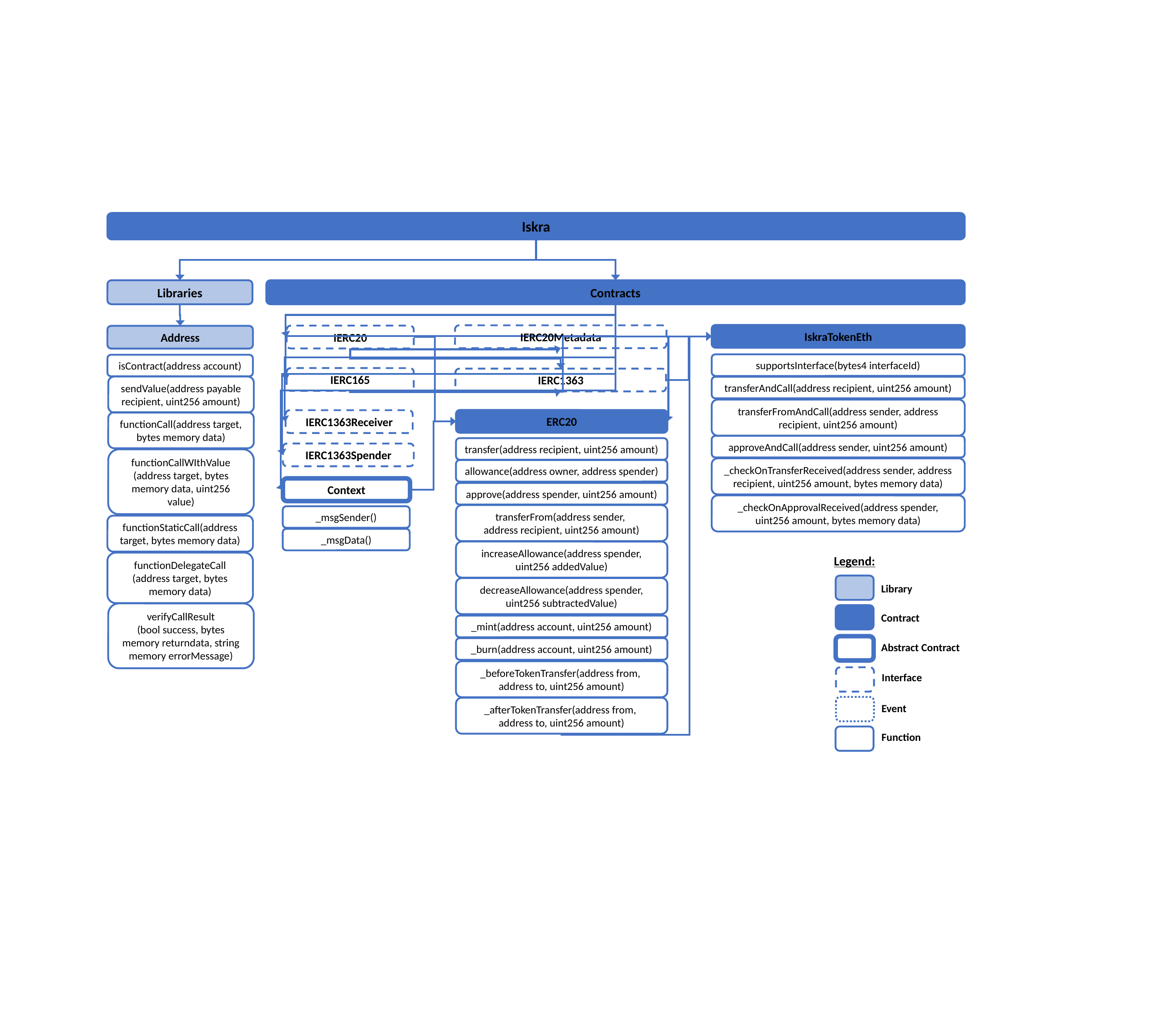

Iskra
Contracts
Libraries
IskraTokenEth
IERC20Metadata
IERC20
Address
supportsInterface(bytes4 interfaceId)
isContract(address account)
IERC165
IERC1363
sendValue(address payable recipient, uint256 amount)
transferAndCall(address recipient, uint256 amount)
transferFromAndCall(address sender, address recipient, uint256 amount)
ERC20
IERC1363Receiver
functionCall(address target, bytes memory data)
approveAndCall(address sender, uint256 amount)
transfer(address recipient, uint256 amount)
IERC1363Spender
functionCallWIthValue
(address target, bytes memory data, uint256 value)
_checkOnTransferReceived(address sender, address recipient, uint256 amount, bytes memory data)
allowance(address owner, address spender)
Context
approve(address spender, uint256 amount)
_checkOnApprovalReceived(address spender, uint256 amount, bytes memory data)
transferFrom(address sender,
address recipient, uint256 amount)
_msgSender()
functionStaticCall(address target, bytes memory data)
_msgData()
increaseAllowance(address spender,
uint256 addedValue)
Legend:
functionDelegateCall
(address target, bytes memory data)

decreaseAllowance(address spender,
uint256 subtractedValue)
Library
verifyCallResult
(bool success, bytes memory returndata, string memory errorMessage)

Contract
_mint(address account, uint256 amount)

Abstract Contract
_burn(address account, uint256 amount)
_beforeTokenTransfer(address from,
address to, uint256 amount)

Interface

_afterTokenTransfer(address from,
address to, uint256 amount)
Event

Function